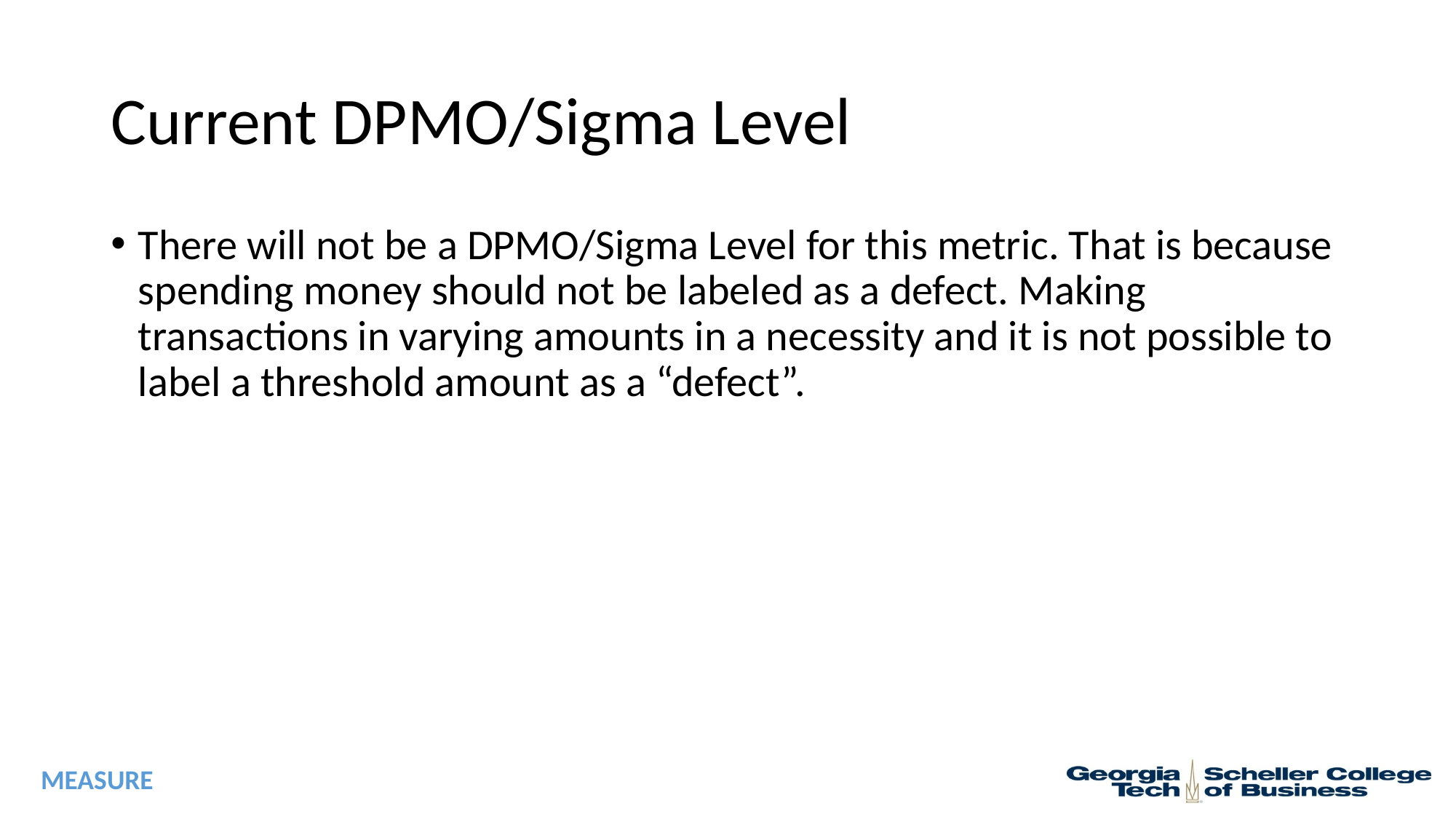

# Current DPMO/Sigma Level
There will not be a DPMO/Sigma Level for this metric. That is because spending money should not be labeled as a defect. Making transactions in varying amounts in a necessity and it is not possible to label a threshold amount as a “defect”.

MEASURE